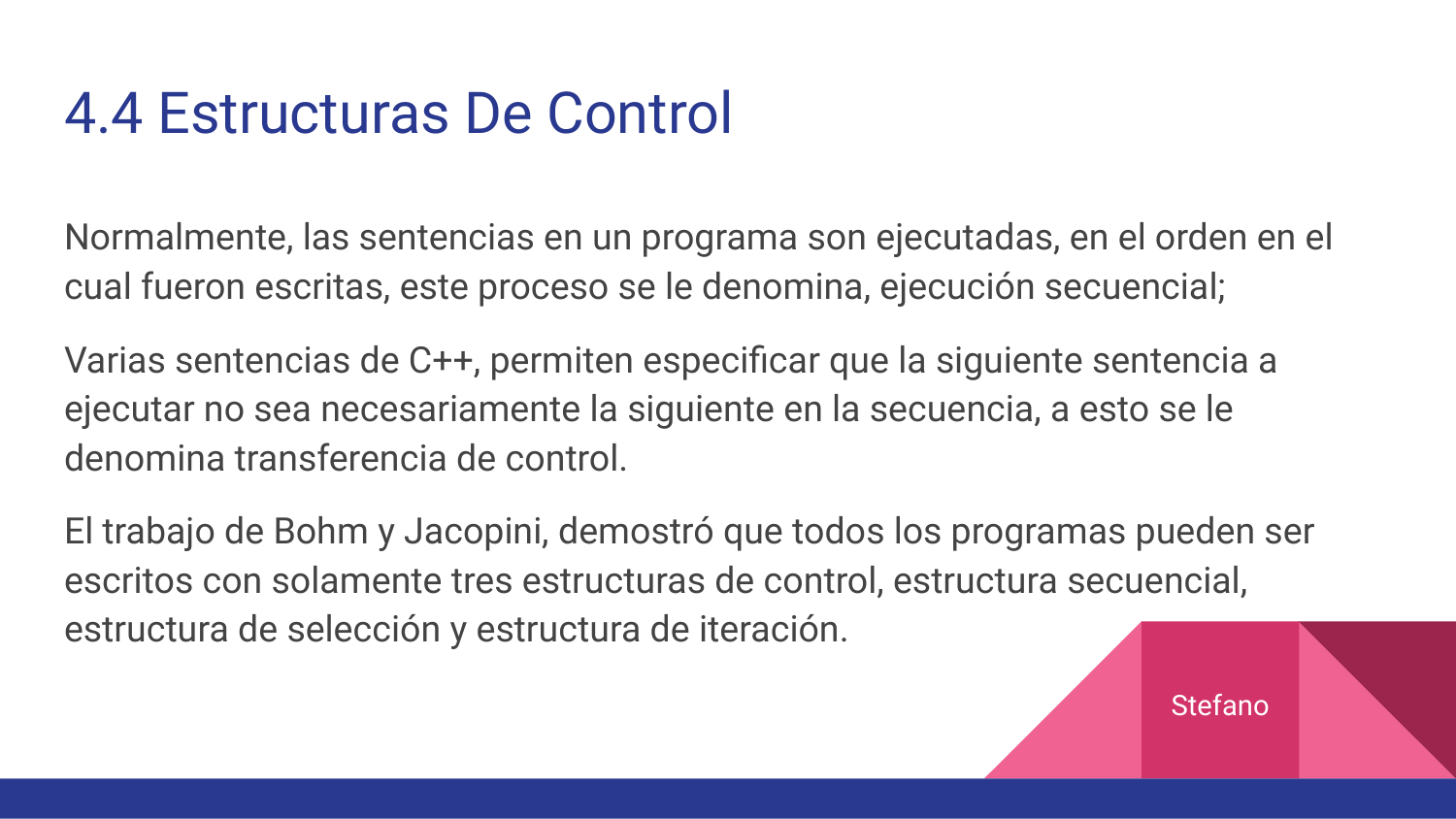

# 4.4 Estructuras De Control
Normalmente, las sentencias en un programa son ejecutadas, en el orden en el cual fueron escritas, este proceso se le denomina, ejecución secuencial;
Varias sentencias de C++, permiten especificar que la siguiente sentencia a ejecutar no sea necesariamente la siguiente en la secuencia, a esto se le denomina transferencia de control.
El trabajo de Bohm y Jacopini, demostró que todos los programas pueden ser escritos con solamente tres estructuras de control, estructura secuencial, estructura de selección y estructura de iteración.

Stefano